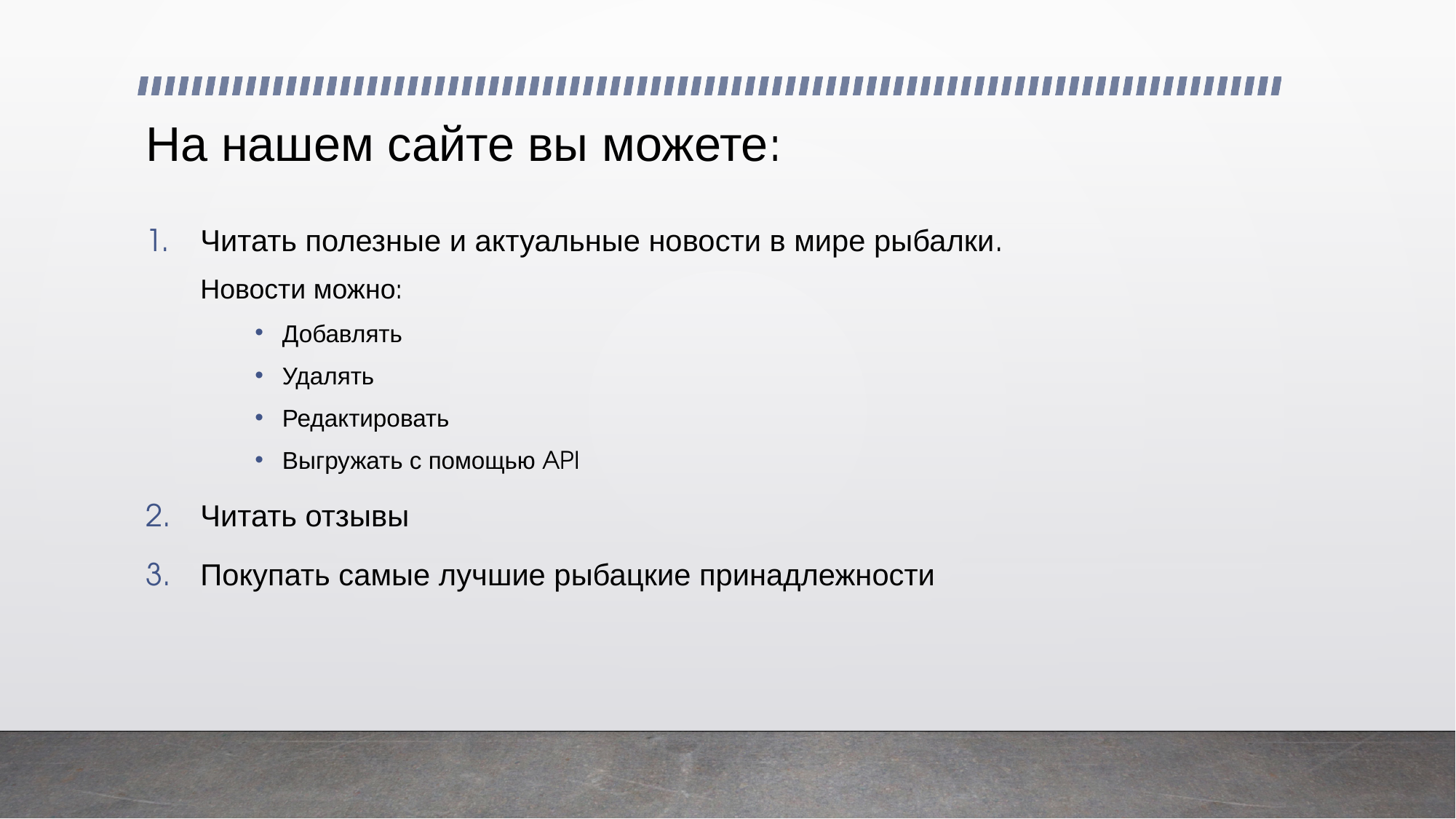

# На нашем сайте вы можете:
Читать полезные и актуальные новости в мире рыбалки.
Новости можно:
Добавлять
Удалять
Редактировать
Выгружать с помощью API
Читать отзывы
Покупать самые лучшие рыбацкие принадлежности